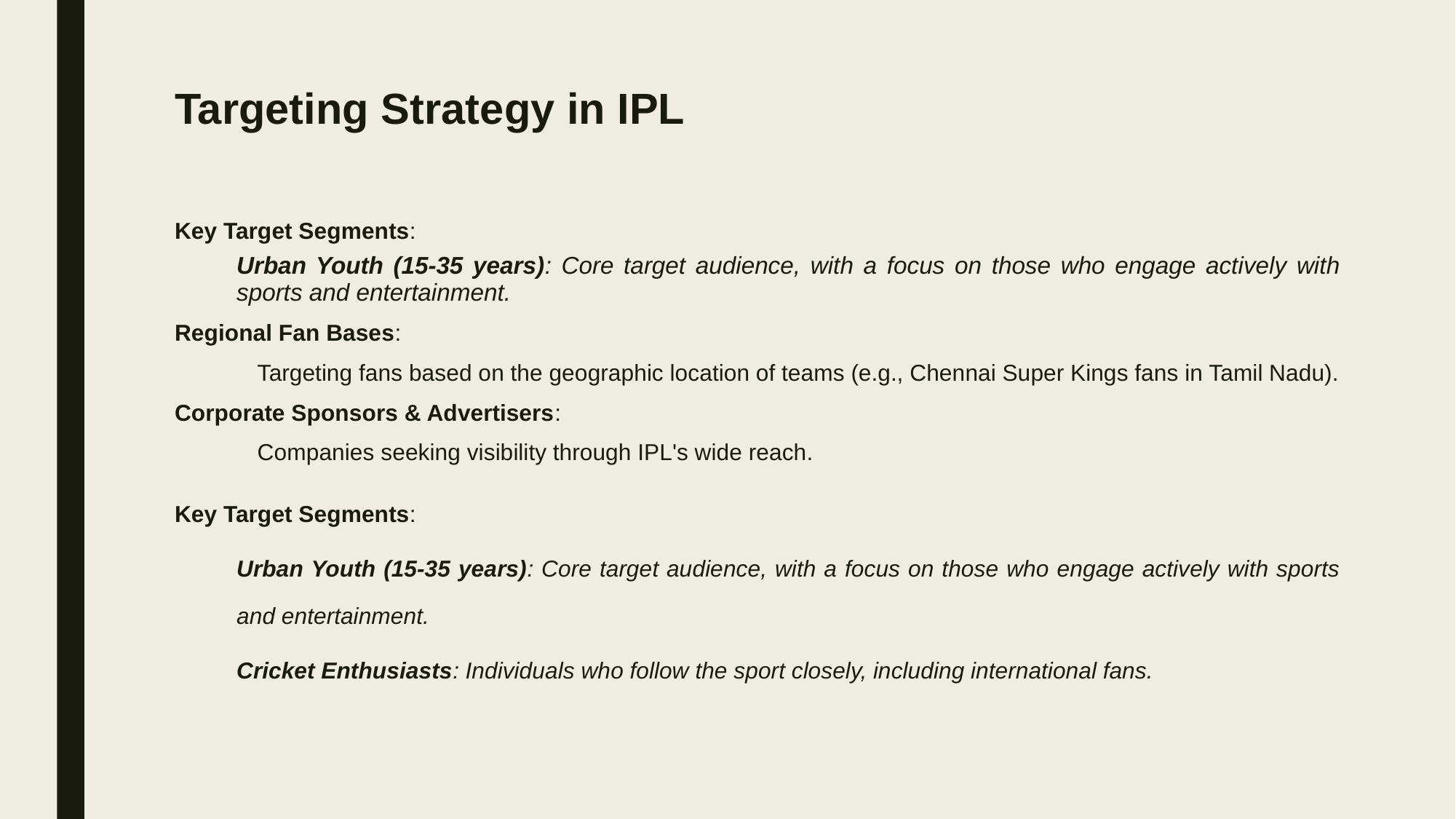

# Targeting Strategy in IPL
Key Target Segments:
Urban Youth (15-35 years): Core target audience, with a focus on those who engage actively with sports and entertainment.
Regional Fan Bases:
             Targeting fans based on the geographic location of teams (e.g., Chennai Super Kings fans in Tamil Nadu).
Corporate Sponsors & Advertisers:
             Companies seeking visibility through IPL's wide reach.
Key Target Segments:
Urban Youth (15-35 years): Core target audience, with a focus on those who engage actively with sports and entertainment.
Cricket Enthusiasts: Individuals who follow the sport closely, including international fans.